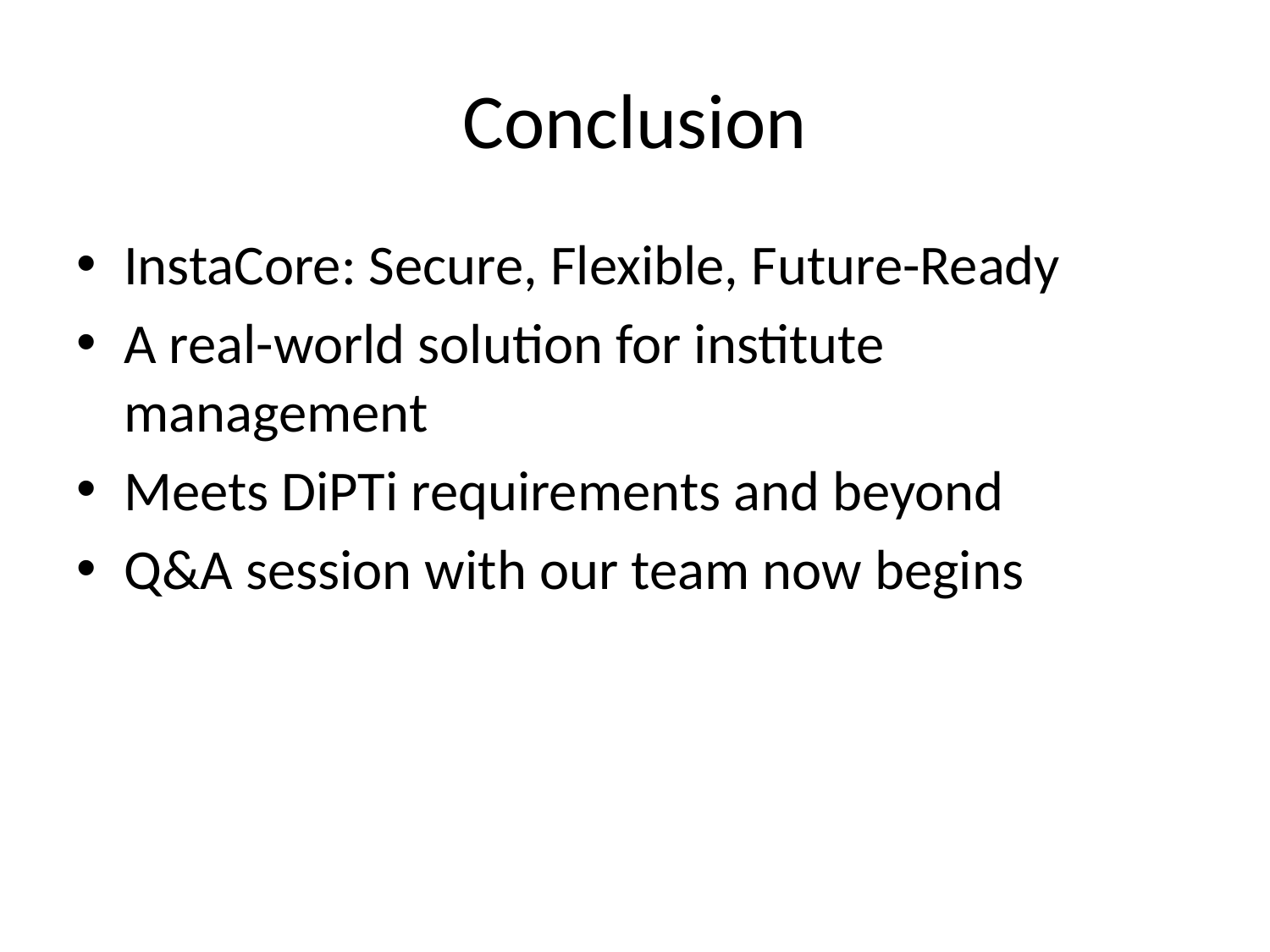

# Conclusion
InstaCore: Secure, Flexible, Future-Ready
A real-world solution for institute management
Meets DiPTi requirements and beyond
Q&A session with our team now begins